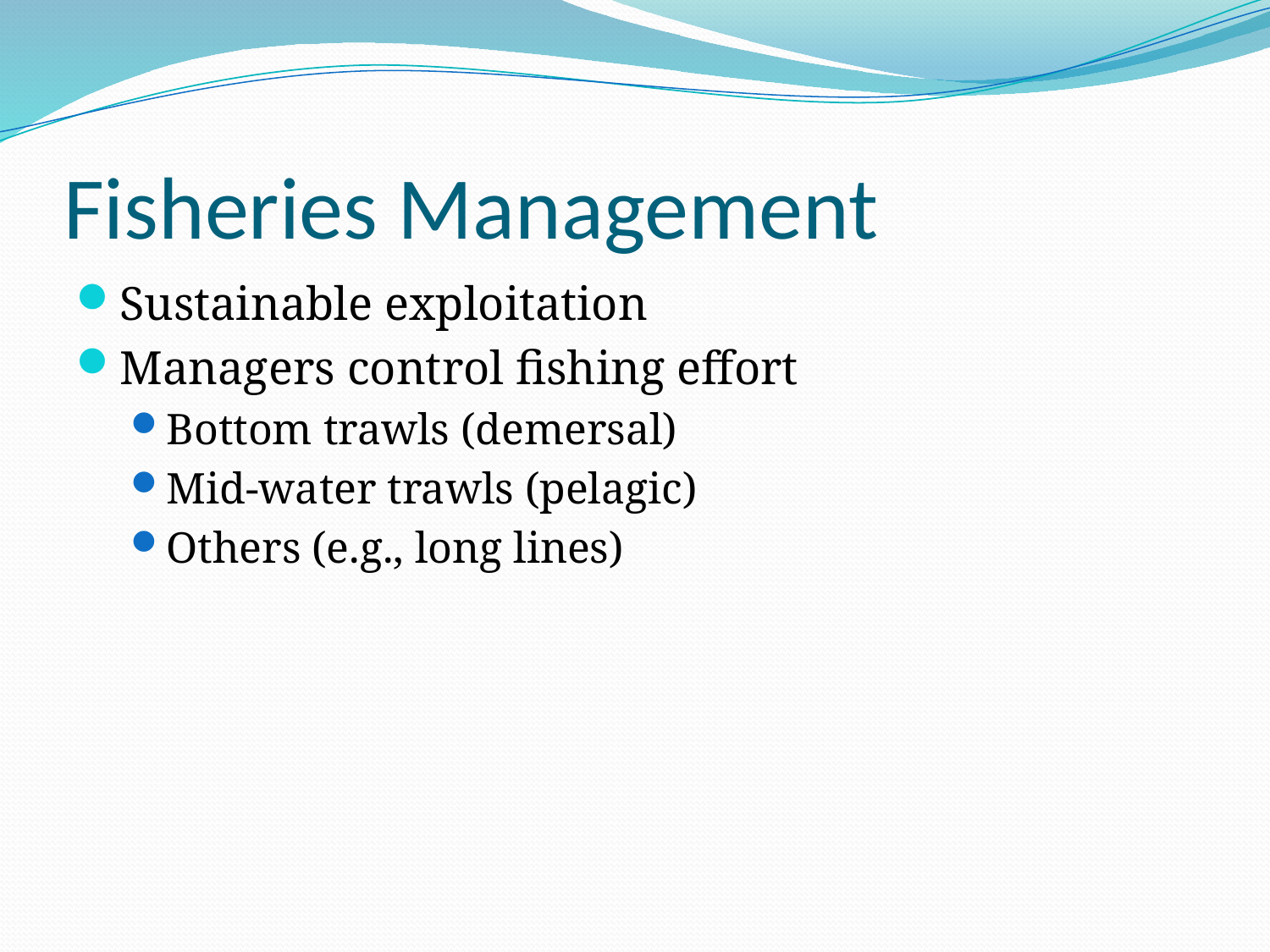

# Fisheries Management
Sustainable exploitation
Managers control fishing effort
Bottom trawls (demersal)
Mid-water trawls (pelagic)
Others (e.g., long lines)